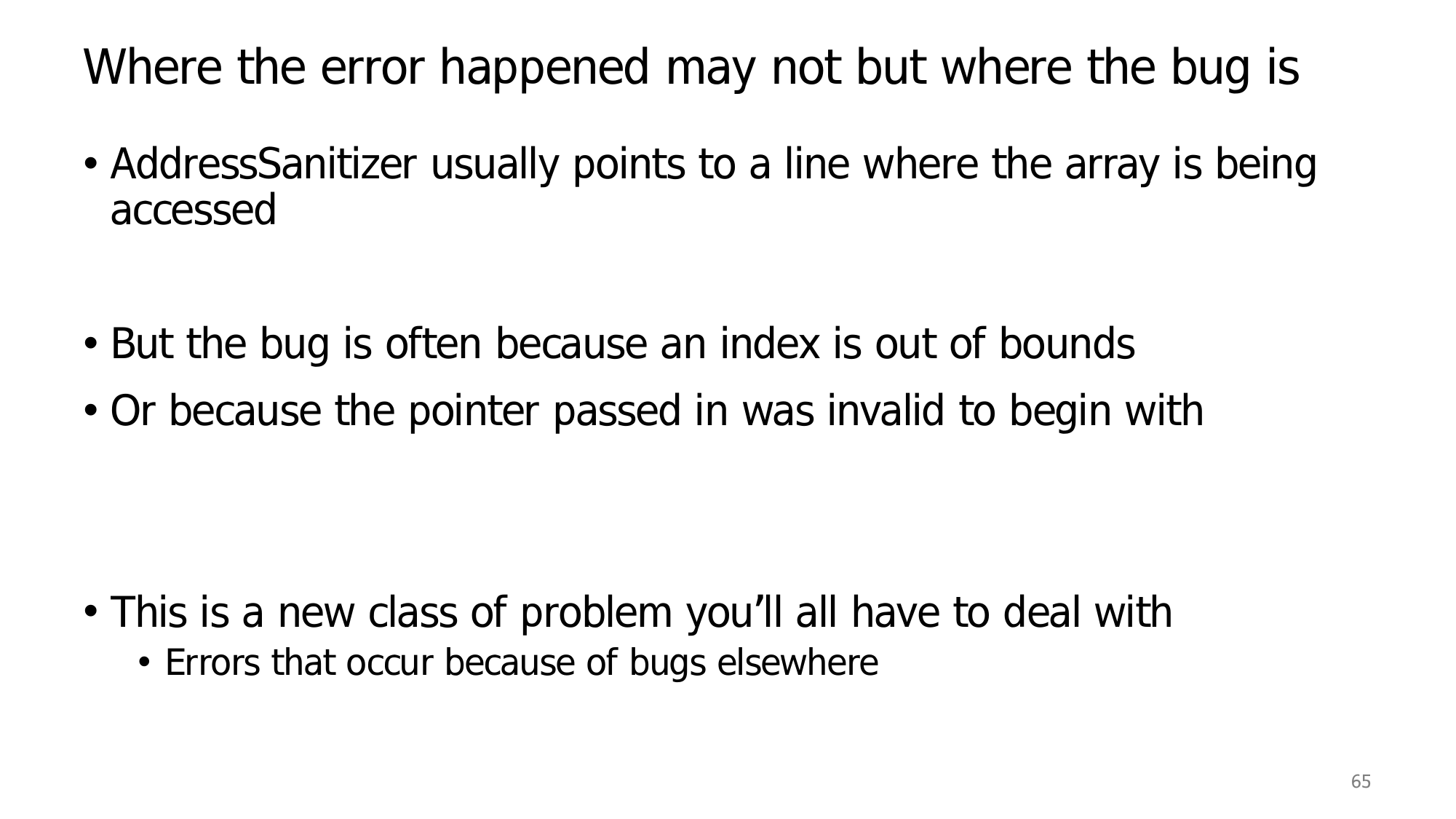

# Where the error happened may not but where the bug is
AddressSanitizer usually points to a line where the array is being accessed

But the bug is often because an index is out of bounds
Or because the pointer passed in was invalid to begin with

This is a new class of problem you’ll all have to deal with
Errors that occur because of bugs elsewhere
65